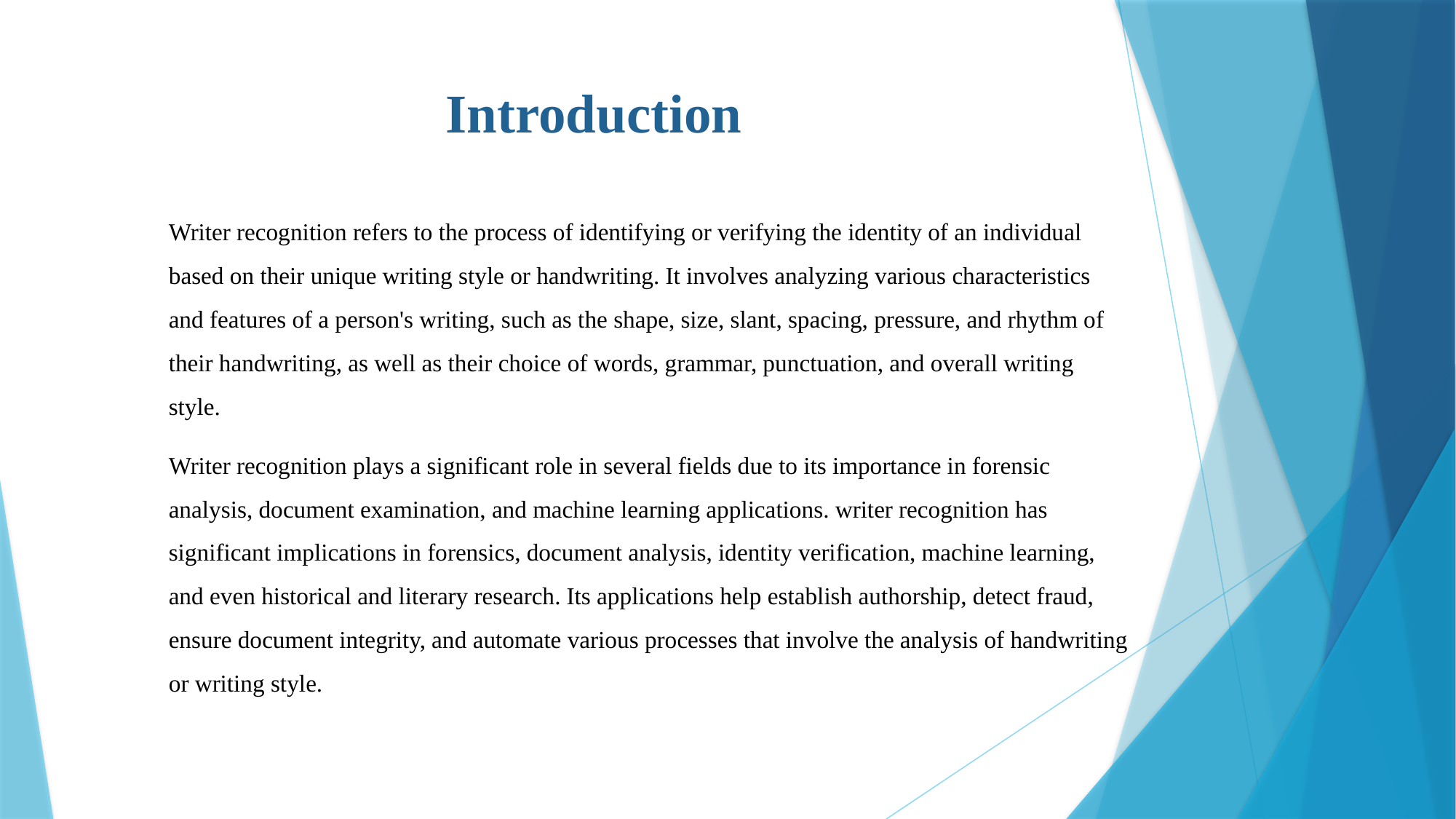

# Introduction
Writer recognition refers to the process of identifying or verifying the identity of an individual based on their unique writing style or handwriting. It involves analyzing various characteristics and features of a person's writing, such as the shape, size, slant, spacing, pressure, and rhythm of their handwriting, as well as their choice of words, grammar, punctuation, and overall writing style.
Writer recognition plays a significant role in several fields due to its importance in forensic analysis, document examination, and machine learning applications. writer recognition has significant implications in forensics, document analysis, identity verification, machine learning, and even historical and literary research. Its applications help establish authorship, detect fraud, ensure document integrity, and automate various processes that involve the analysis of handwriting or writing style.